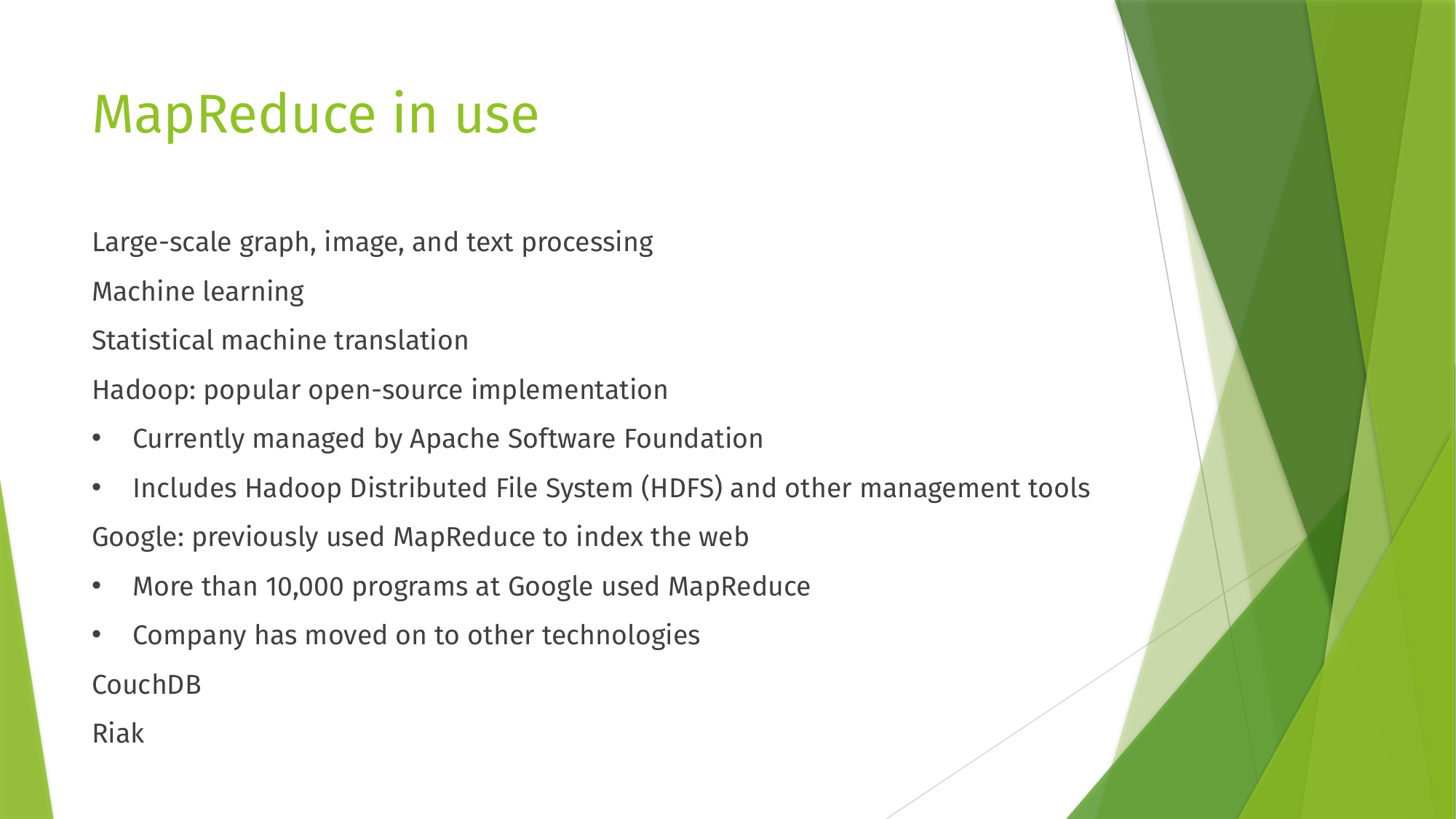

# MapReduce in use
Large-scale graph, image, and text processing
Machine learning
Statistical machine translation
Hadoop: popular open-source implementation
Currently managed by Apache Software Foundation
Includes Hadoop Distributed File System (HDFS) and other management tools
Google: previously used MapReduce to index the web
More than 10,000 programs at Google used MapReduce
Company has moved on to other technologies
CouchDB
Riak